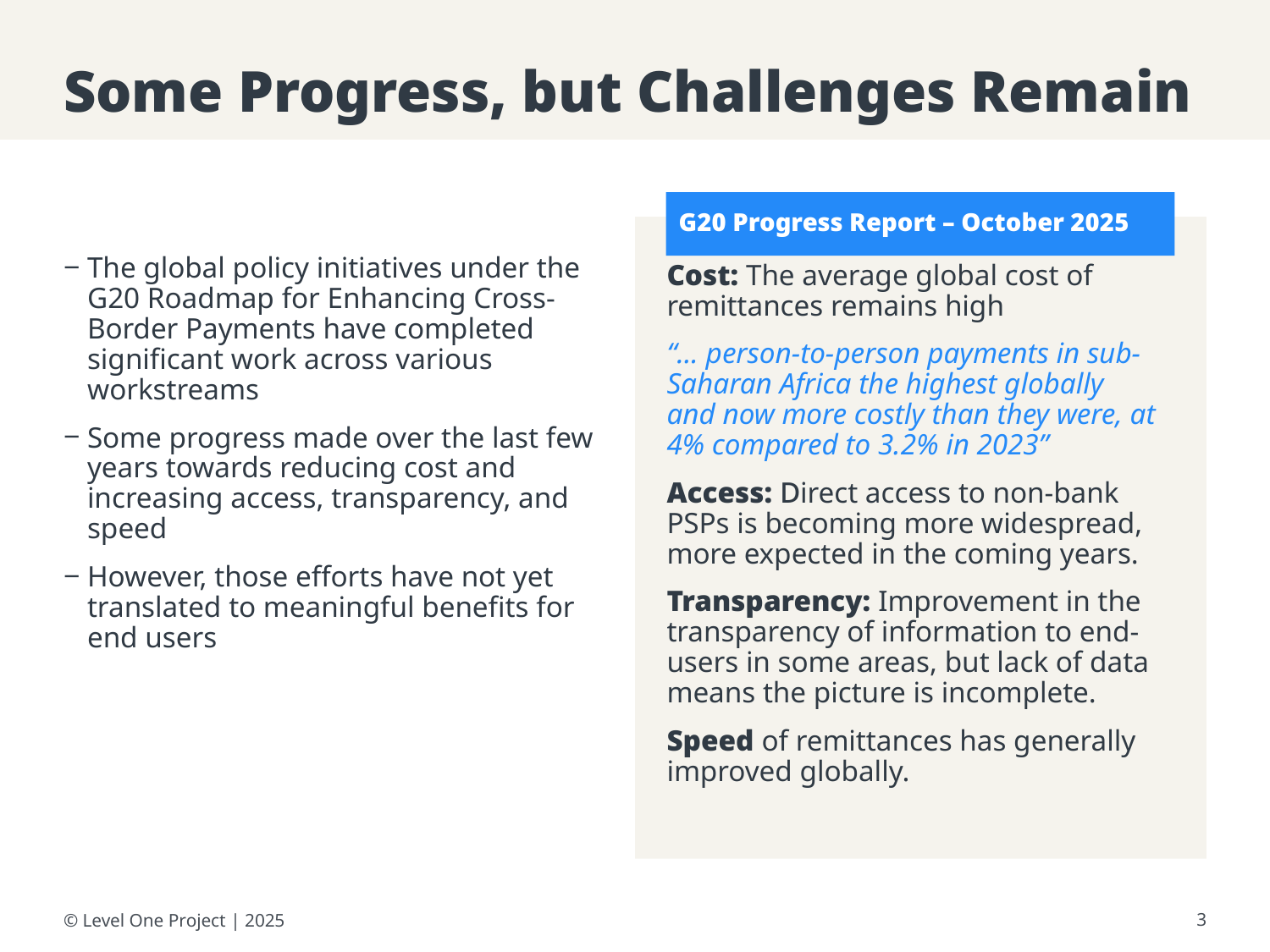

# Some Progress, but Challenges Remain

G20 Progress Report – October 2025
Cost: The average global cost of remittances remains high
“... person-to-person payments in sub-Saharan Africa the highest globally and now more costly than they were, at 4% compared to 3.2% in 2023”
Access: Direct access to non-bank PSPs is becoming more widespread, more expected in the coming years.
Transparency: Improvement in the transparency of information to end-users in some areas, but lack of data means the picture is incomplete.
Speed of remittances has generally improved globally.

The global policy initiatives under the G20 Roadmap for Enhancing Cross-Border Payments have completed significant work across various workstreams
Some progress made over the last few years towards reducing cost and increasing access, transparency, and speed
However, those efforts have not yet translated to meaningful benefits for end users
© Level One Project | 2025

3